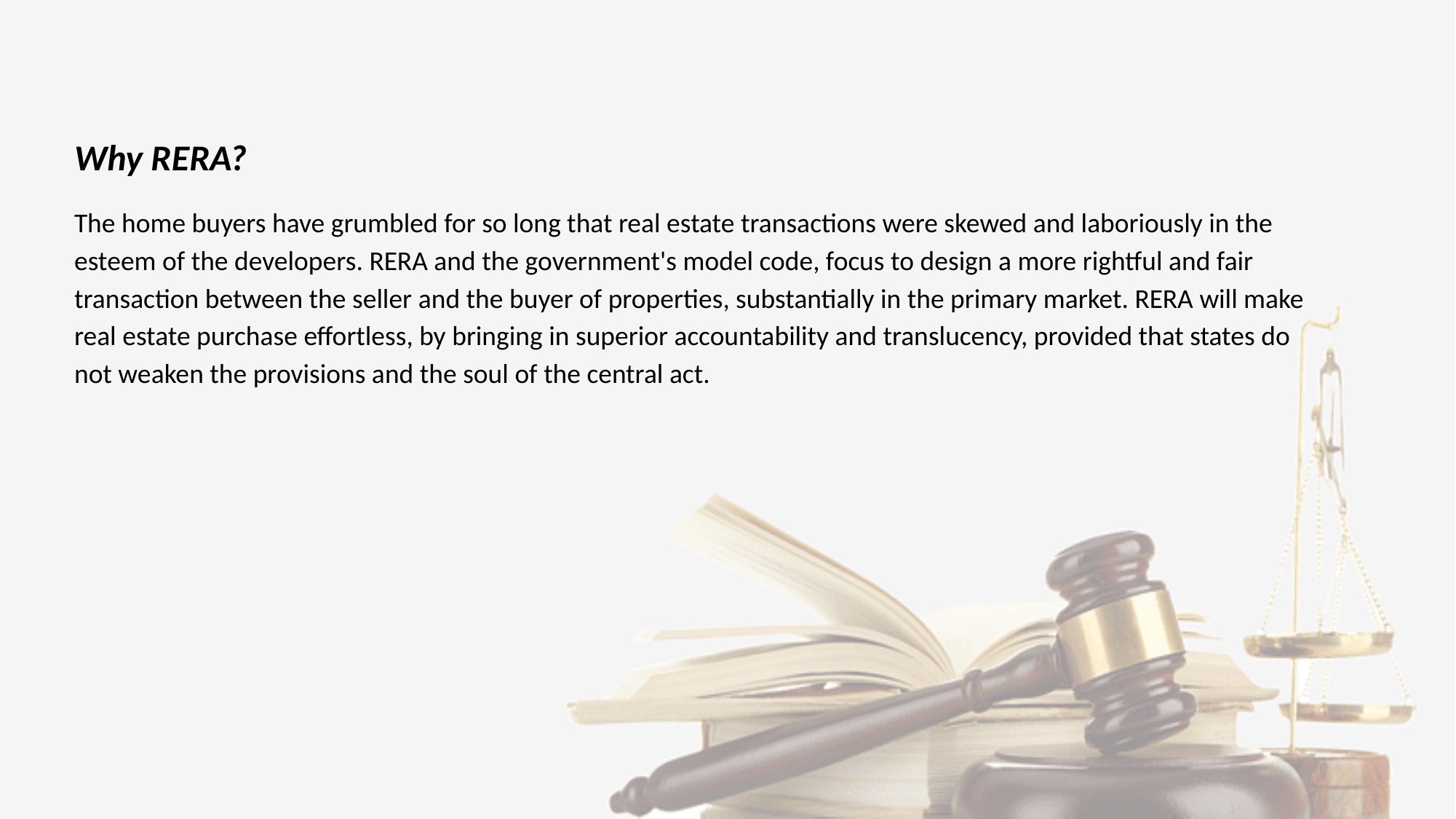

Why RERA?
The home buyers have grumbled for so long that real estate transactions were skewed and laboriously in the esteem of the developers. RERA and the government's model code, focus to design a more rightful and fair transaction between the seller and the buyer of properties, substantially in the primary market. RERA will make real estate purchase effortless, by bringing in superior accountability and translucency, provided that states do not weaken the provisions and the soul of the central act.